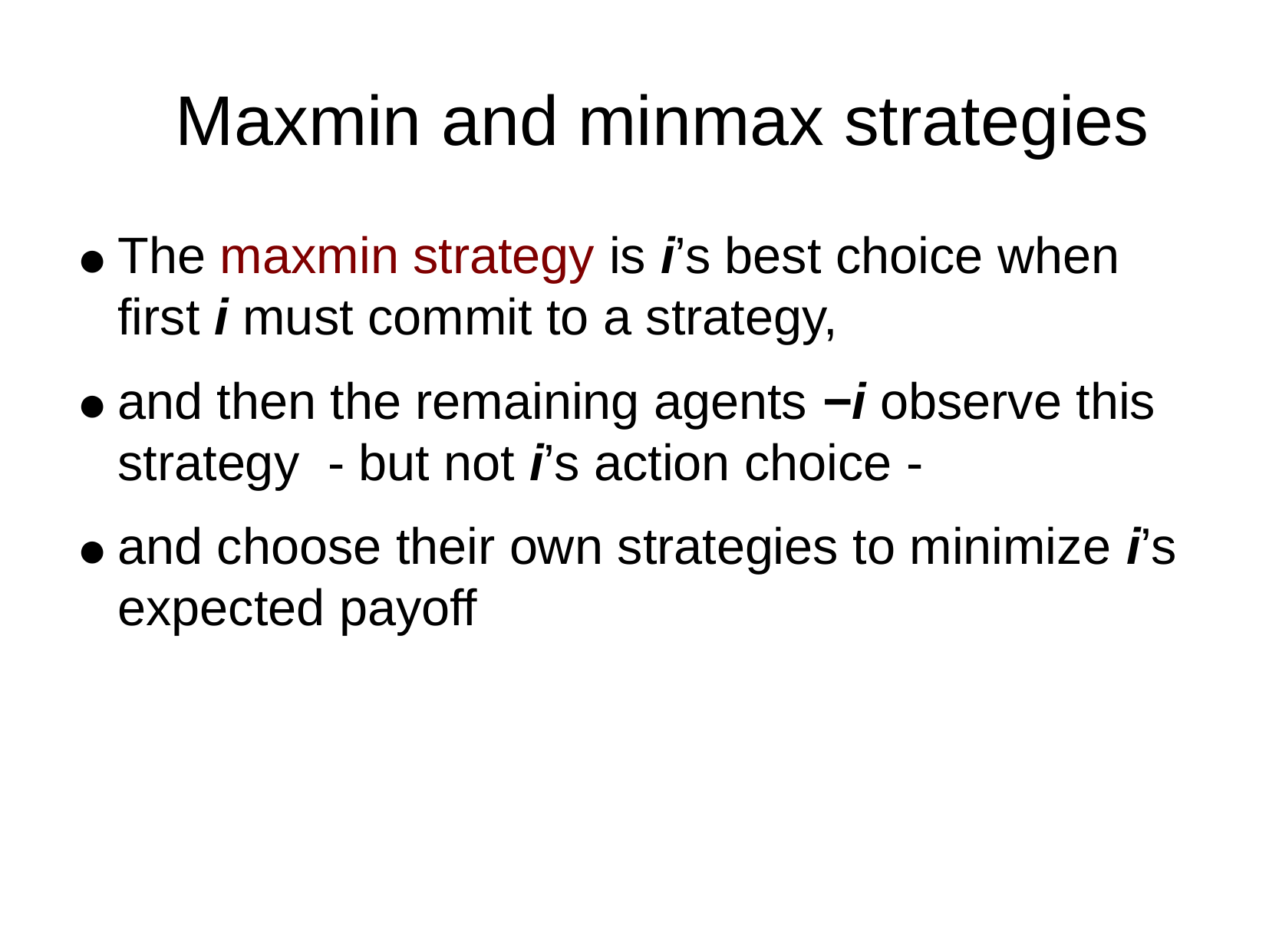

Maxmin and minmax strategies
The maxmin strategy is i’s best choice when first i must commit to a strategy,
and then the remaining agents −i observe this strategy  - but not i’s action choice -
and choose their own strategies to minimize i’s expected payoff